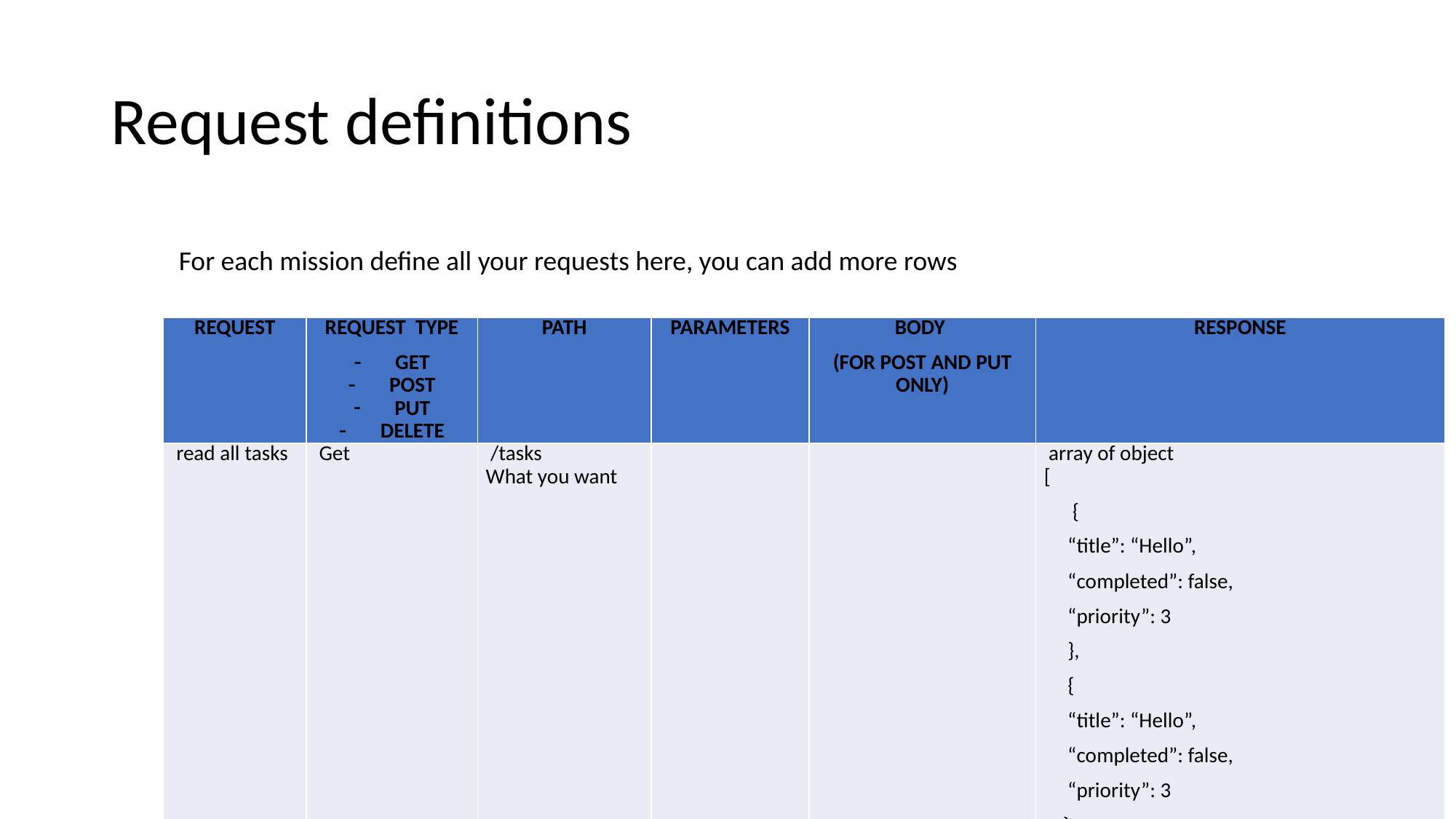

# Request definitions
For each mission define all your requests here, you can add more rows
| REQUEST | REQUEST TYPE GET POST PUT DELETE | PATH | PARAMETERS | BODY (FOR POST AND PUT ONLY) | RESPONSE |
| --- | --- | --- | --- | --- | --- |
| read all tasks | Get | /tasks What you want |  |  | array of object [ { “title”: “Hello”, “completed”: false, “priority”: 3 }, { “title”: “Hello”, “completed”: false, “priority”: 3 } ] |
| create task | Post | /addtask |  | { “title”: “Hello”, “completed”: false, “priority”: 3 } | True, False |
| Delete task | delete | /deletetask | ?id= |  |  |
|  |  |  |  |  |  |